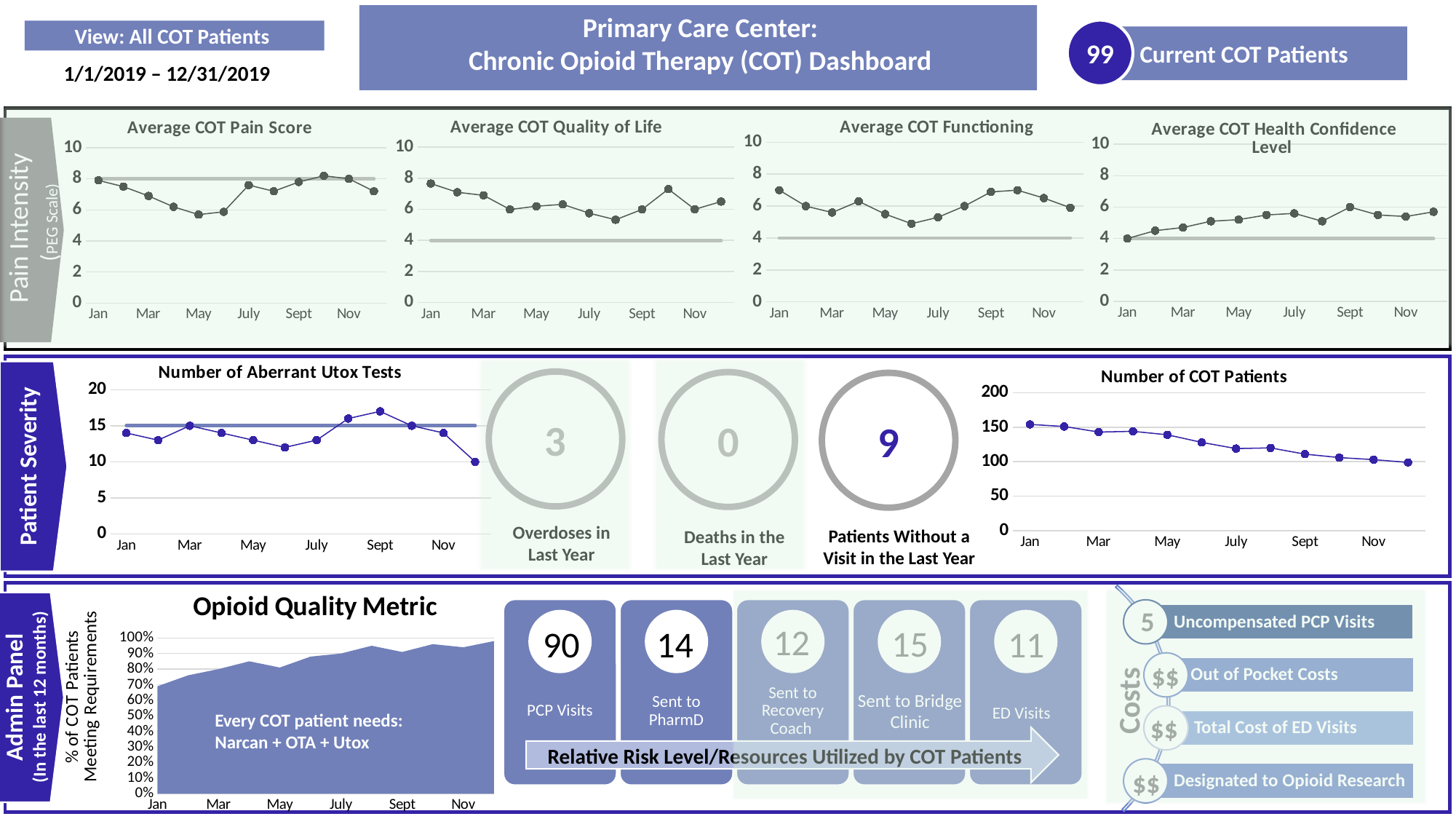

Primary Care Center:
Chronic Opioid Therapy (COT) Dashboard

View: All COT Patients

99
Current COT Patients
1/1/2019 – 12/31/2019

### Chart: Average COT Functioning

| Category | UCL | QOL |
|---|---|---|
| Jan | 4.0 | 7.0 |
|  | 4.0 | 6.0 |
| Mar | 4.0 | 5.6 |
|  | 4.0 | 6.3 |
| May | 4.0 | 5.5 |
|  | 4.0 | 4.9 |
| July | 4.0 | 5.3 |
|  | 4.0 | 6.0 |
| Sept | 4.0 | 6.89 |
|  | 4.0 | 7.0 |
| Nov | 4.0 | 6.5 |

### Chart:  Average COT Health Confidence Level

| Category | UCL | QOL |
|---|---|---|
| Jan | 4.0 | 4.0 |
|  | 4.0 | 4.5 |
| Mar | 4.0 | 4.7 |
|  | 4.0 | 5.1 |
| May | 4.0 | 5.2 |
|  | 4.0 | 5.5 |
| July | 4.0 | 5.6 |
|  | 4.0 | 5.1 |
| Sept | 4.0 | 6.0 |
|  | 4.0 | 5.5 |
| Nov | 4.0 | 5.4 |

### Chart: Average COT Quality of Life

| Category | QOL | LCL |
|---|---|---|
| Jan | 7.66 | 4.0 |
|  | 7.1 | 4.0 |
| Mar | 6.9 | 4.0 |
|  | 5.99 | 4.0 |
| May | 6.2 | 4.0 |
|  | 6.321 | 4.0 |
| July | 5.75 | 4.0 |
|  | 5.33 | 4.0 |
| Sept | 5.99 | 4.0 |
|  | 7.3 | 4.0 |
| Nov | 6.0 | 4.0 |

### Chart: Average COT Pain Score

| Category | UCL | QOL |
|---|---|---|
| Jan | 8.0 | 7.9 |
|  | 8.0 | 7.5 |
| Mar | 8.0 | 6.9 |
|  | 8.0 | 6.2 |
| May | 8.0 | 5.7 |
|  | 8.0 | 5.88 |
| July | 8.0 | 7.6 |
|  | 8.0 | 7.2 |
| Sept | 8.0 | 7.8 |
|  | 8.0 | 8.2 |
| Nov | 8.0 | 8.0 |

Pain Intensity
 (PEG Scale)

### Chart: Number of Aberrant Utox Tests

| Category | UCL | QOL |
|---|---|---|
| Jan | 15.0 | 14.0 |
|  | 15.0 | 13.0 |
| Mar | 15.0 | 15.0 |
|  | 15.0 | 14.0 |
| May | 15.0 | 13.0 |
|  | 15.0 | 12.0 |
| July | 15.0 | 13.0 |
|  | 15.0 | 16.0 |
| Sept | 15.0 | 17.0 |
|  | 15.0 | 15.0 |
| Nov | 15.0 | 14.0 |

### Chart: Number of COT Patients

| Category | # Patients |
|---|---|
| Jan | 154.0 |
|  | 151.0 |
| Mar | 143.0 |
|  | 144.0 |
| May | 139.0 |
|  | 128.0 |
| July | 119.0 |
|  | 120.0 |
| Sept | 111.0 |
|  | 106.0 |
| Nov | 103.0 |

3
0
9
Patient Severity
Overdoses in Last Year
Patients Without a Visit in the Last Year
Deaths in the Last Year

Uncompensated PCP Visits

Out of Pocket Costs

Total Cost of ED Visits

Designated to Opioid Research

### Chart: Opioid Quality Metric

| Category | Column1 |
|---|---|
| Jan | 0.69 |
|  | 0.76 |
| Mar | 0.8 |
|  | 0.85 |
| May | 0.81 |
|  | 0.88 |
| July | 0.9 |
|  | 0.95 |
| Sept | 0.91 |
|  | 0.96 |
| Nov | 0.94 |

5
PCP Visits
Sent to PharmD
Sent to Recovery Coach

12
15
11
14
90
$$
Admin Panel
(In the last 12 months)
Costs
Sent to Bridge Clinic
ED Visits
Every COT patient needs:
Narcan + OTA + Utox
$$
Relative Risk Level/Resources Utilized by COT Patients
$$